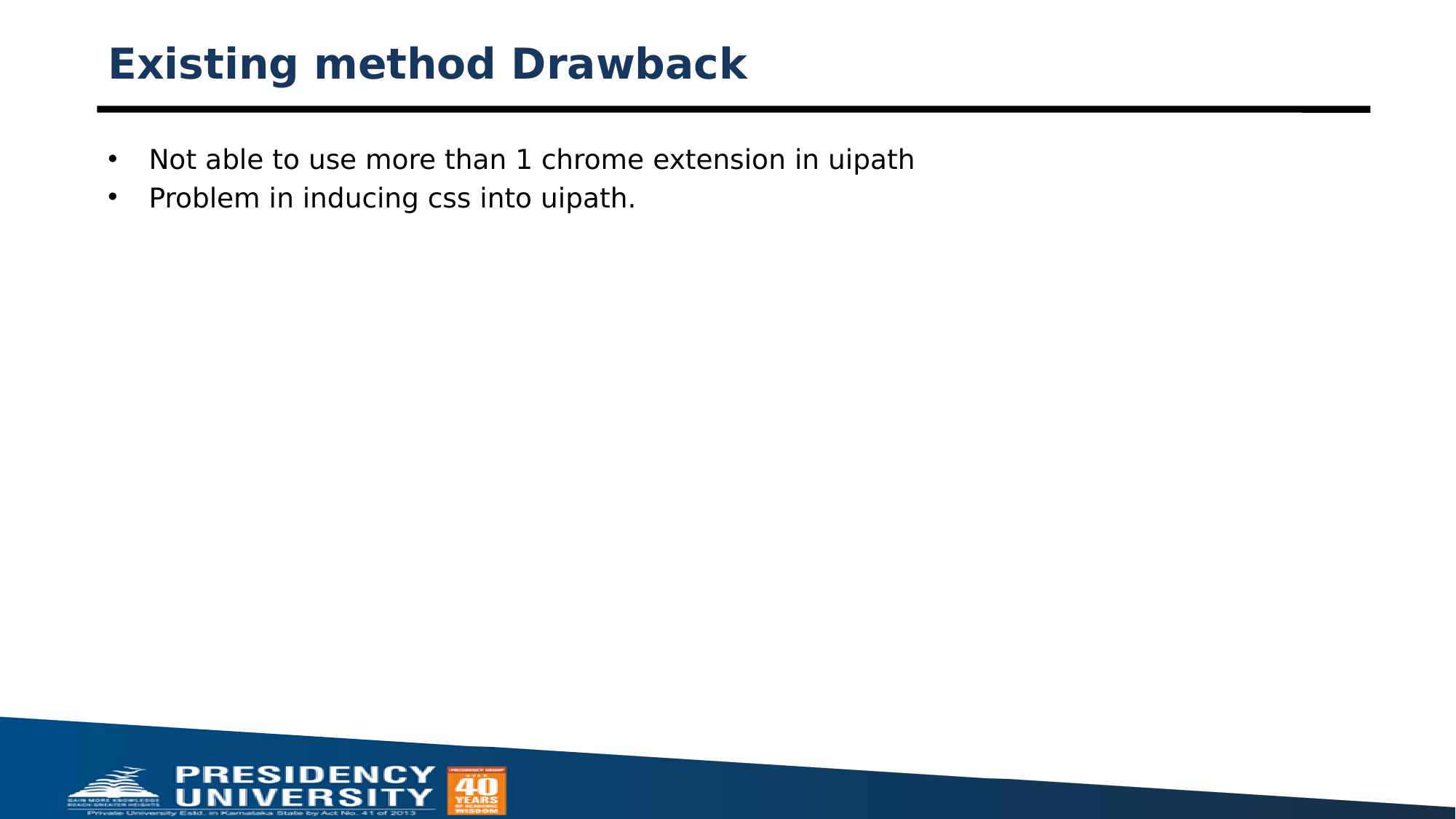

# Existing method Drawback
Not able to use more than 1 chrome extension in uipath
Problem in inducing css into uipath.